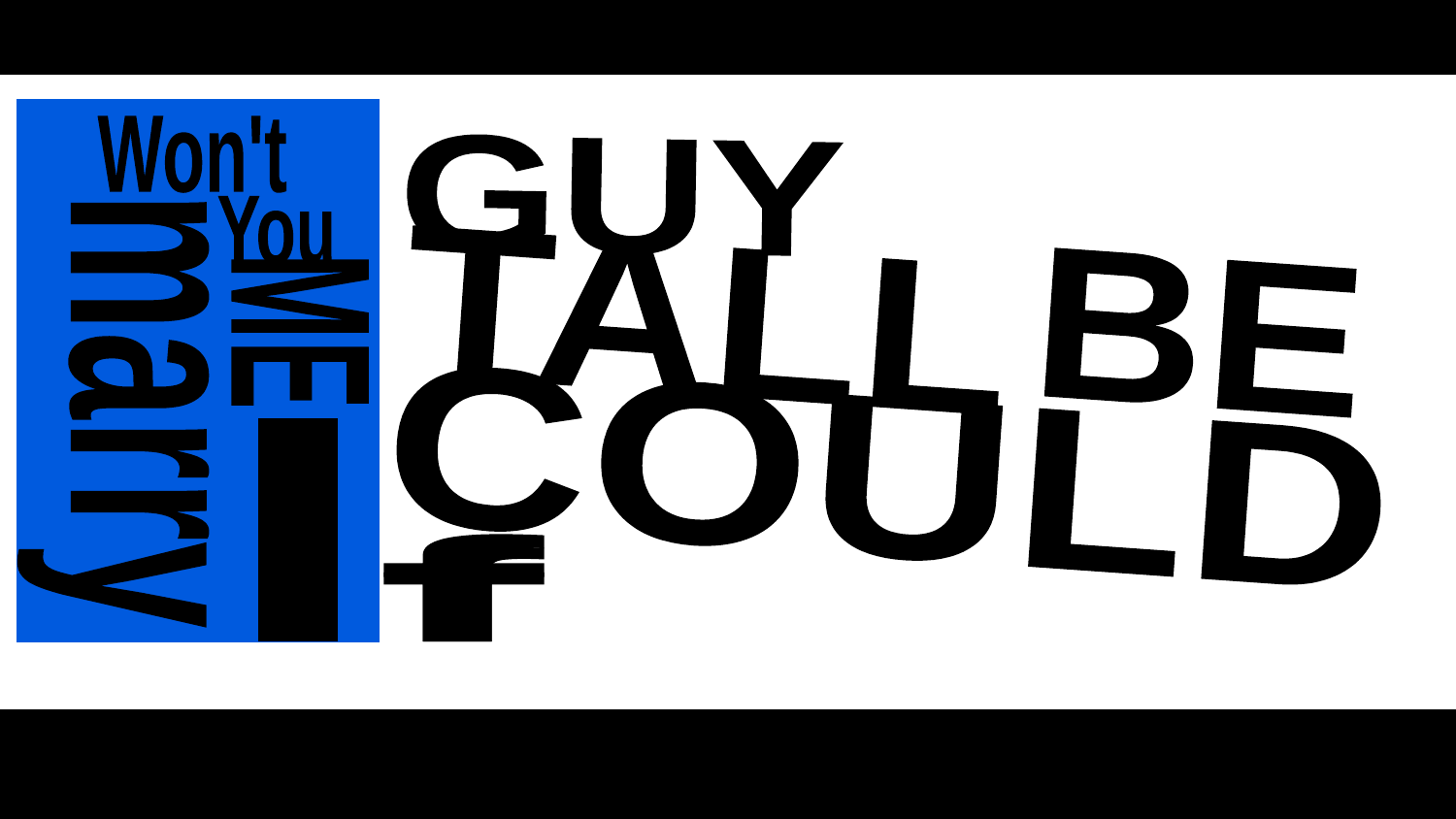

GUY
ME
Won't
You
marry
TALL
BE
COULD
I
f
f